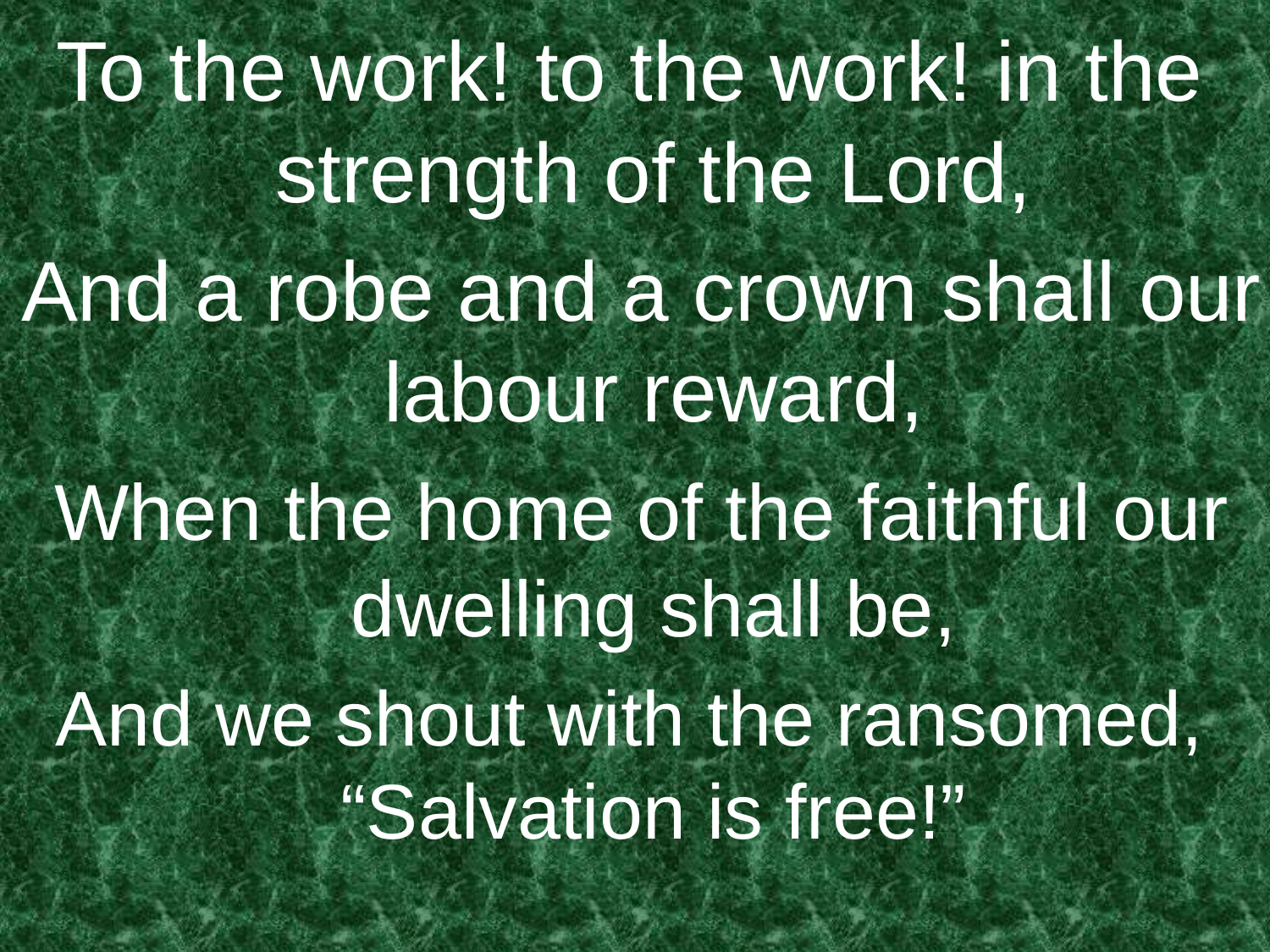

To the work! to the work! in the strength of the Lord,
 And a robe and a crown shall our labour reward,
 When the home of the faithful our dwelling shall be,
And we shout with the ransomed, “Salvation is free!”